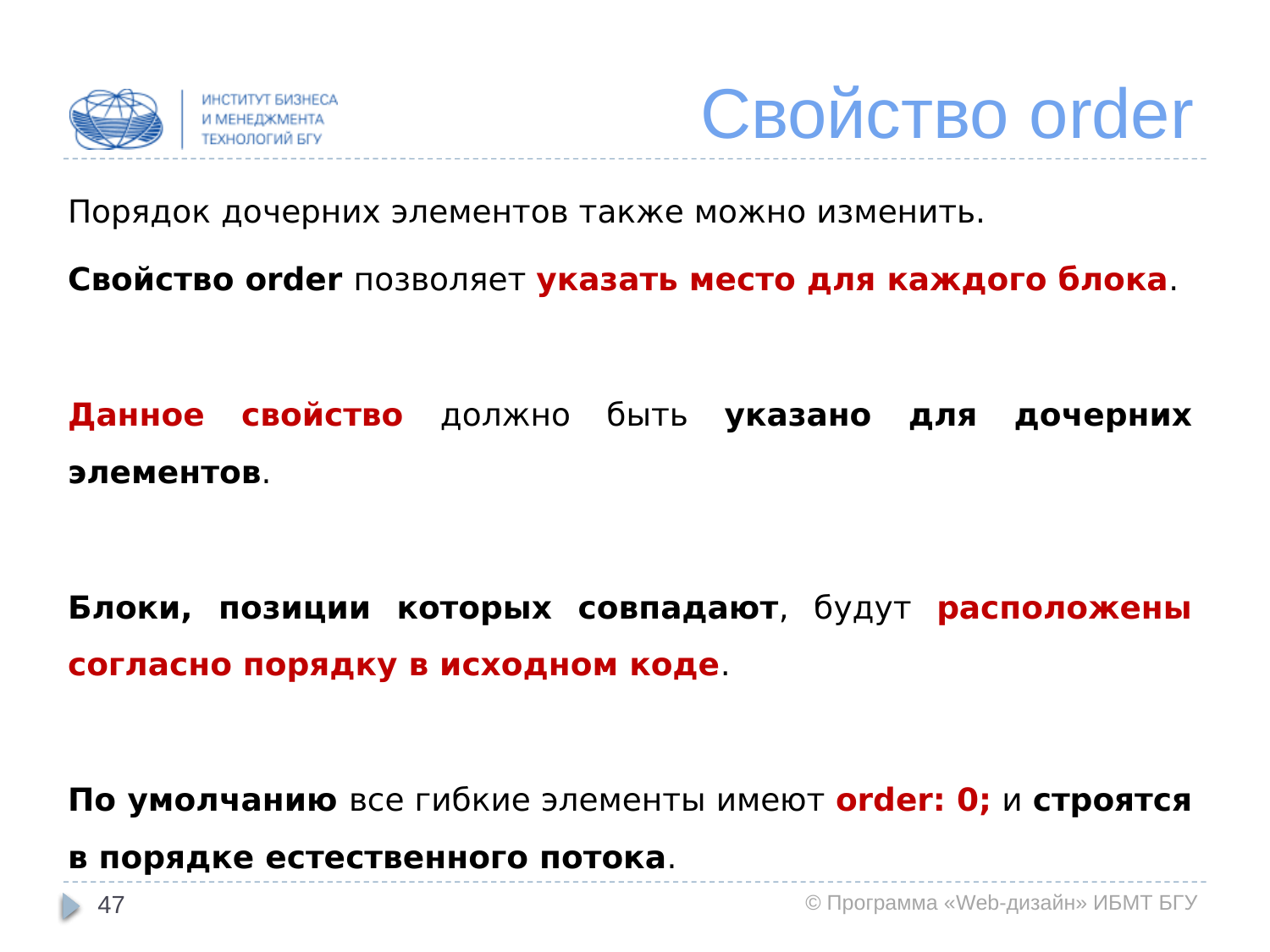

# Свойство order
Порядок дочерних элементов также можно изменить.
Свойство order позволяет указать место для каждого блока.

Данное свойство должно быть указано для дочерних элементов.

Блоки, позиции которых совпадают, будут расположены согласно порядку в исходном коде.

По умолчанию все гибкие элементы имеют order: 0; и строятся в порядке естественного потока.

47